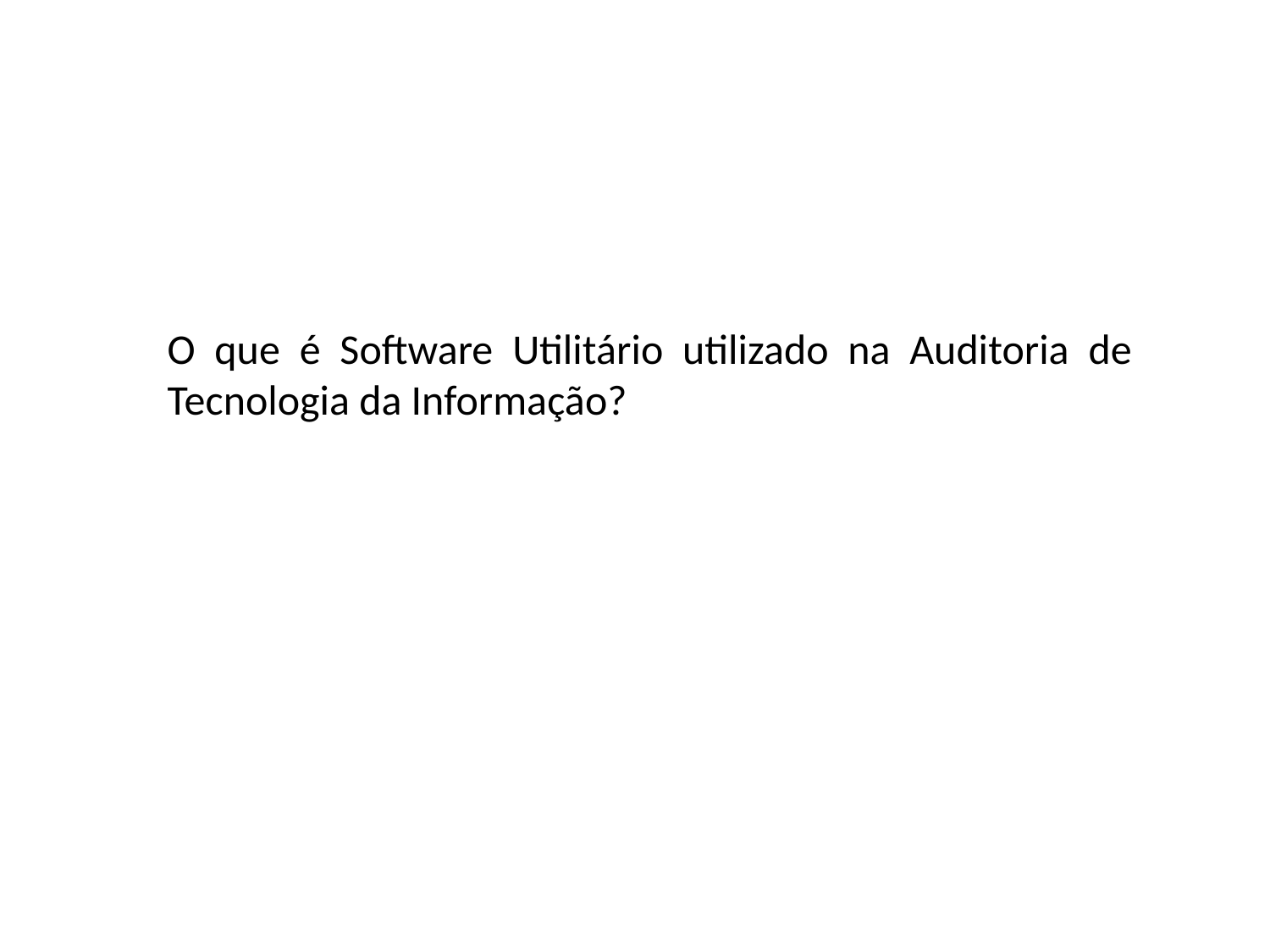

O que é Software Utilitário utilizado na Auditoria de Tecnologia da Informação?